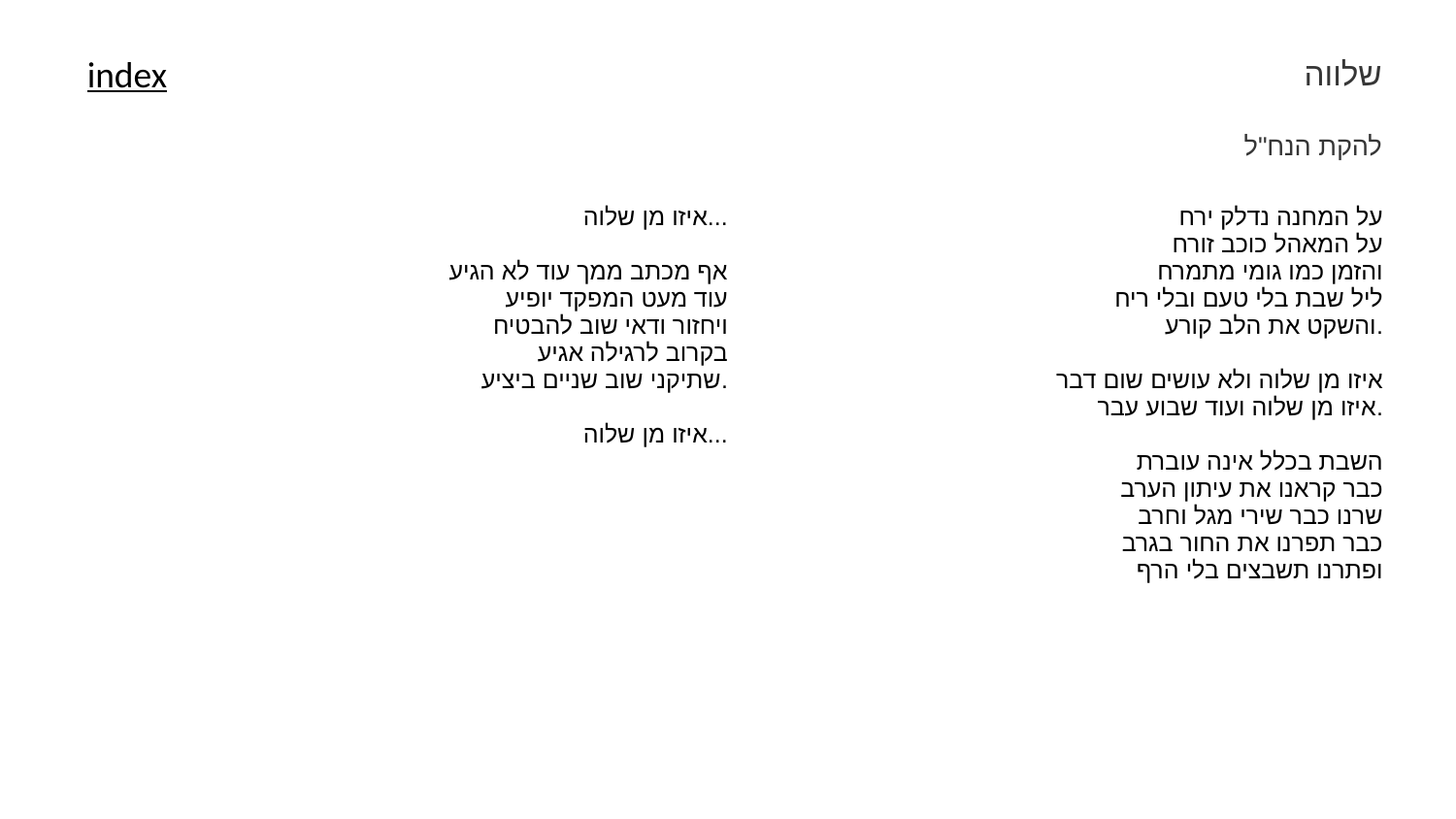

שלווה
index
להקת הנח"ל
| איזו מן שלוה... אף מכתב ממך עוד לא הגיע עוד מעט המפקד יופיע ויחזור ודאי שוב להבטיח בקרוב לרגילה אגיע שתיקני שוב שניים ביציע. איזו מן שלוה... | על המחנה נדלק ירח על המאהל כוכב זורח והזמן כמו גומי מתמרח ליל שבת בלי טעם ובלי ריח והשקט את הלב קורע. איזו מן שלוה ולא עושים שום דבר איזו מן שלוה ועוד שבוע עבר. השבת בכלל אינה עוברת כבר קראנו את עיתון הערב שרנו כבר שירי מגל וחרב כבר תפרנו את החור בגרב ופתרנו תשבצים בלי הרף |
| --- | --- |